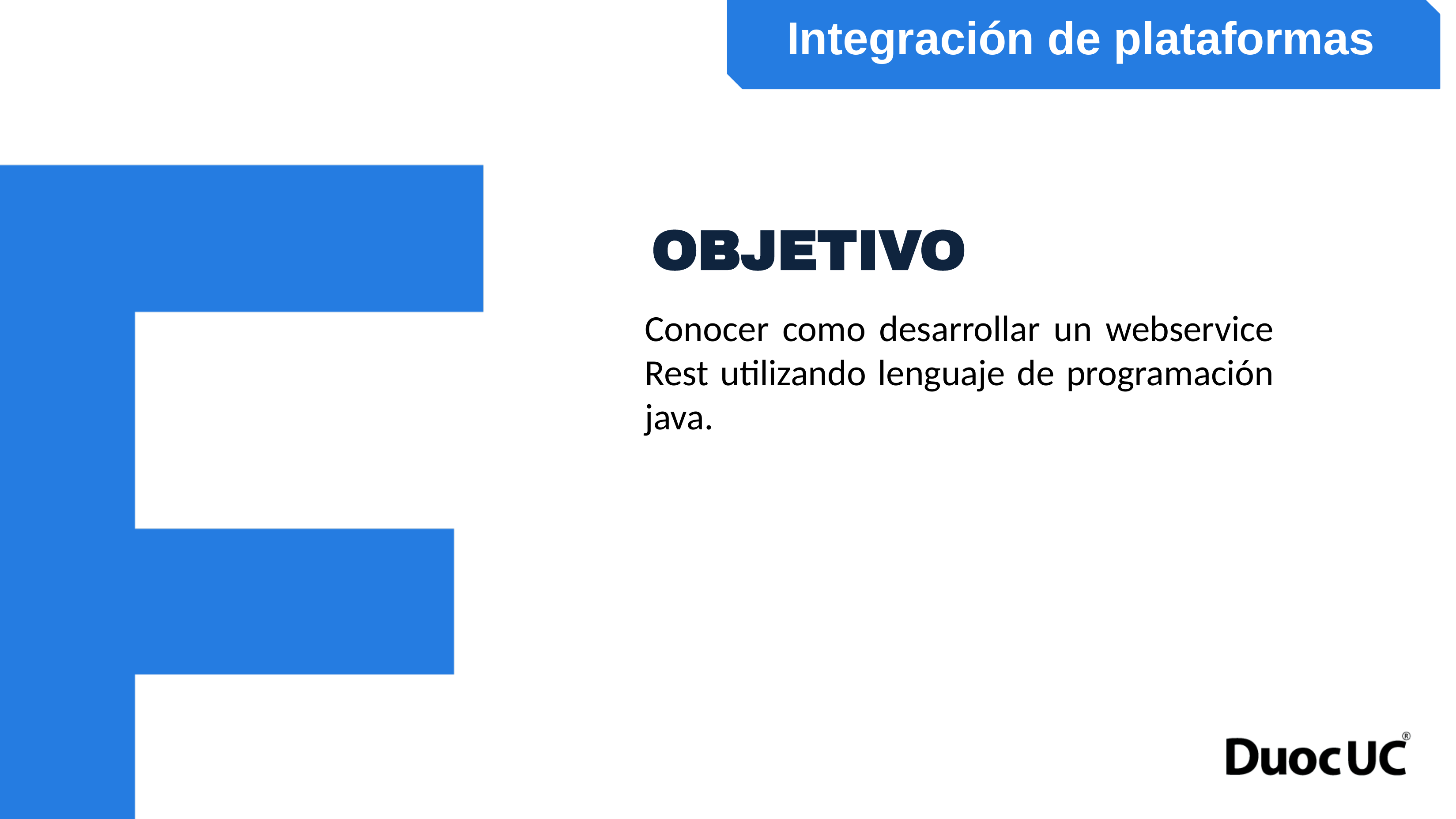

Integración de plataformas
OBJETIVO
# Conocer como desarrollar un webservice Rest utilizando lenguaje de programación java.